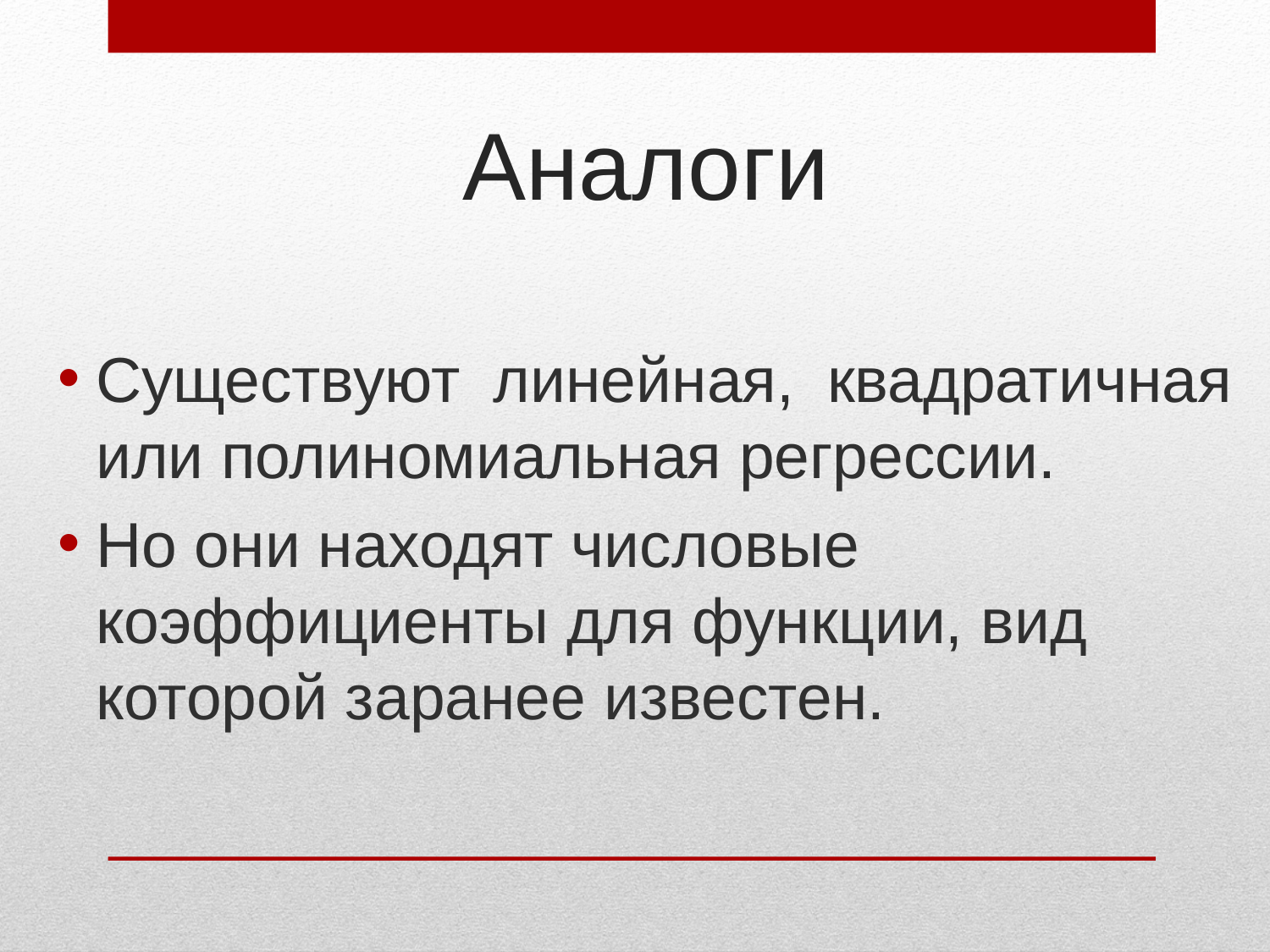

# Аналоги
Существуют линейная, квадратичная или полиномиальная регрессии.
Но они находят числовые коэффициенты для функции, вид которой заранее известен.